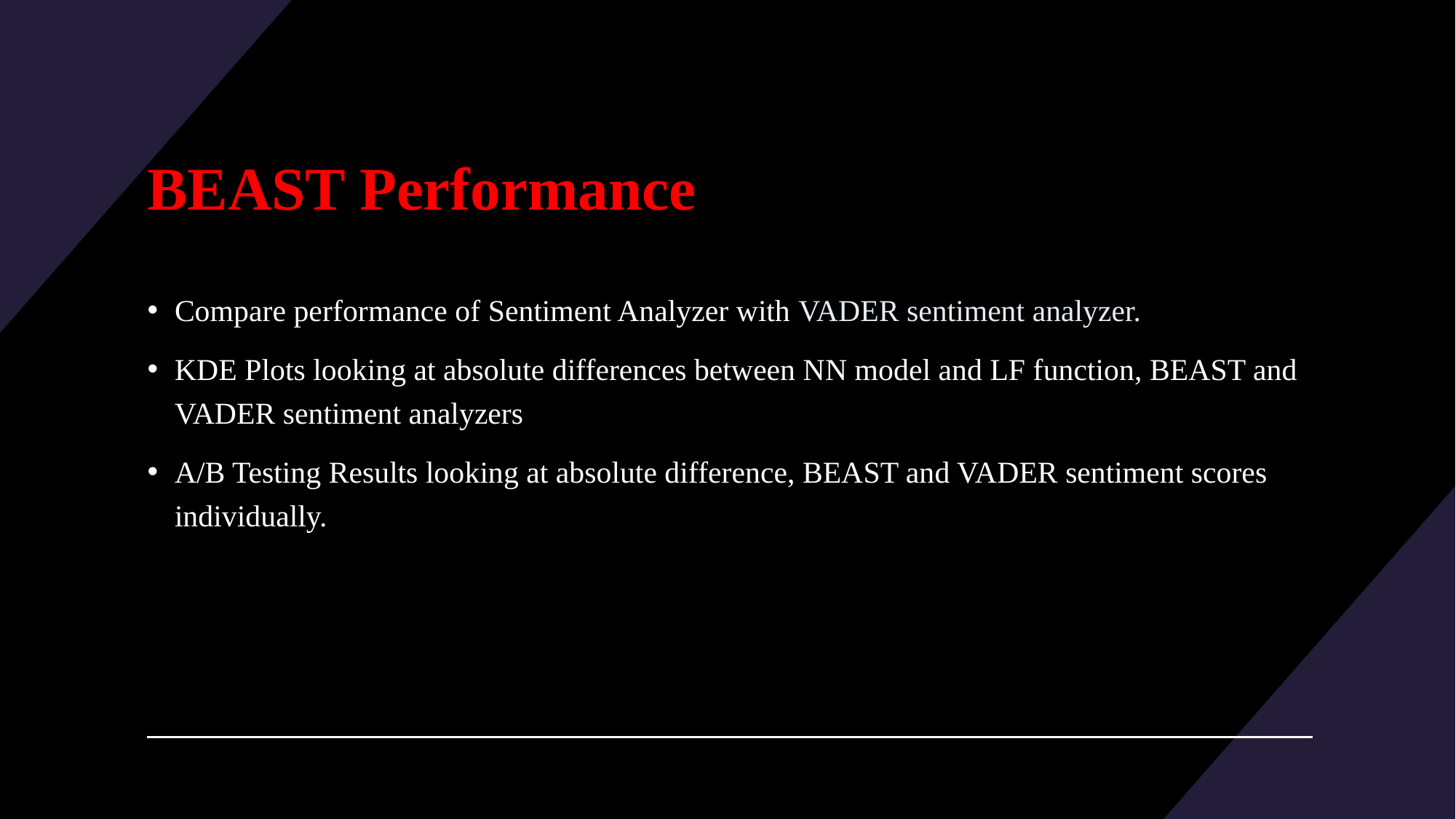

# BEAST Performance
Compare performance of Sentiment Analyzer with VADER sentiment analyzer.
KDE Plots looking at absolute differences between NN model and LF function, BEAST and VADER sentiment analyzers
A/B Testing Results looking at absolute difference, BEAST and VADER sentiment scores individually.